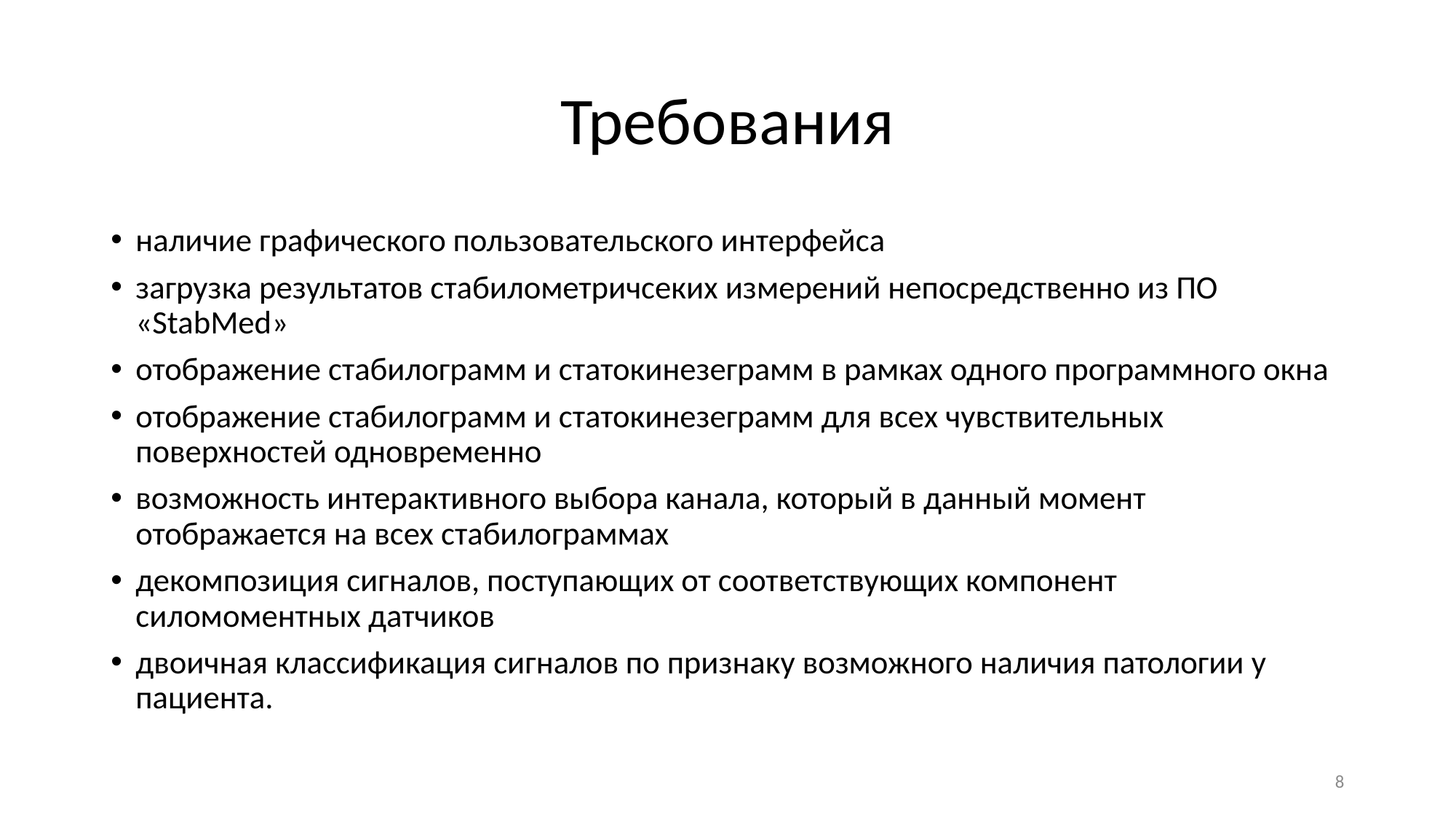

# Требования
наличие графического пользовательского интерфейса
загрузка результатов стабилометричсеких измерений непосредственно из ПО «StabMed»
отображение стабилограмм и статокинезеграмм в рамках одного программного окна
отображение стабилограмм и статокинезеграмм для всех чувствительных поверхностей одновременно
возможность интерактивного выбора канала, который в данный момент отображается на всех стабилограммах
декомпозиция сигналов, поступающих от соответствующих компонент силомоментных датчиков
двоичная классификация сигналов по признаку возможного наличия патологии у пациента.

8